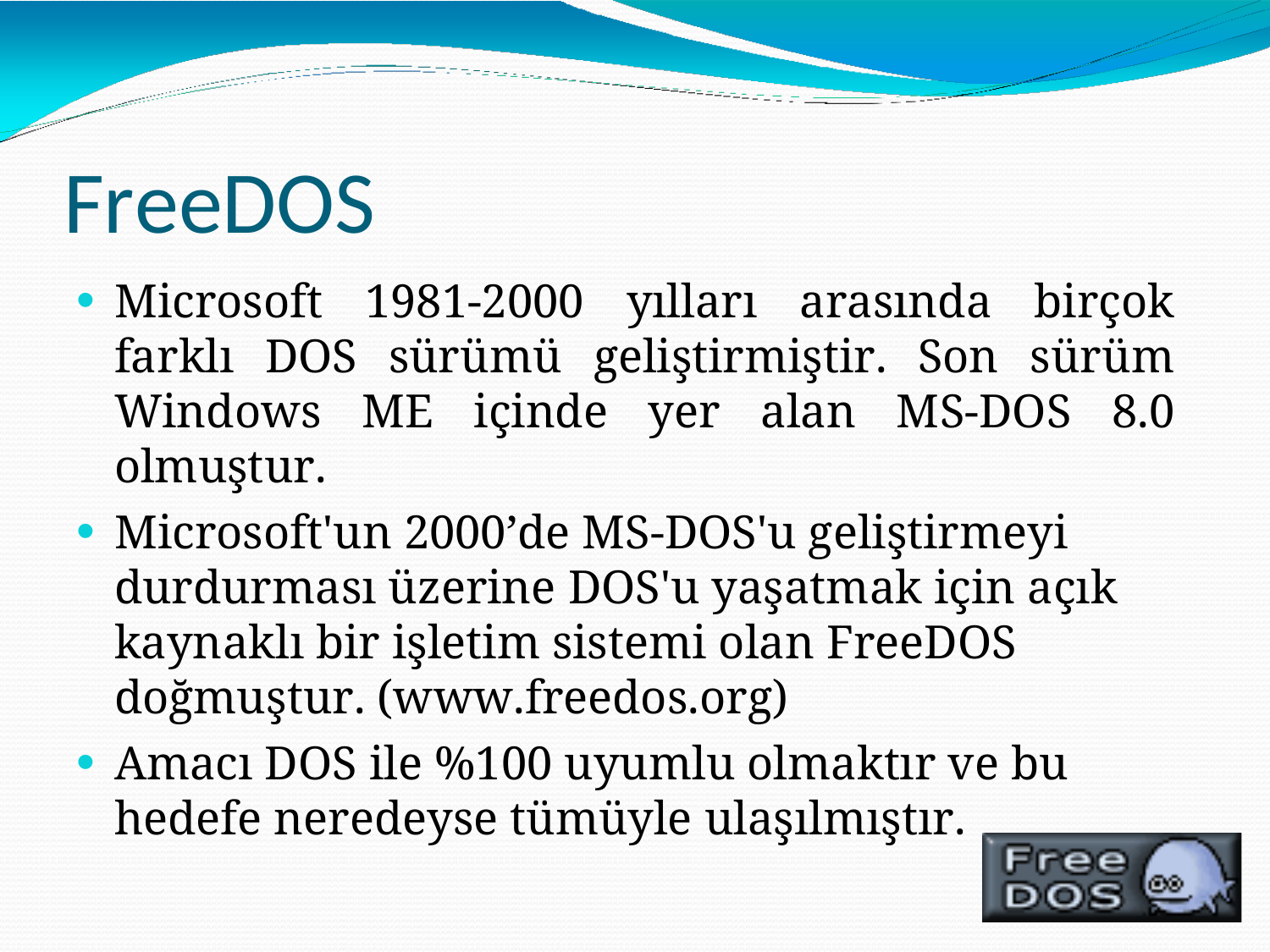

# FreeDOS
Microsoft 1981-2000 yılları arasında birçok farklı DOS sürümü geliştirmiştir. Son sürüm Windows ME içinde yer alan MS-DOS 8.0 olmuştur.
Microsoft'un 2000’de MS-DOS'u geliştirmeyi durdurması üzerine DOS'u yaşatmak için açık kaynaklı bir işletim sistemi olan FreeDOS doğmuştur. (www.freedos.org)
Amacı DOS ile %100 uyumlu olmaktır ve bu hedefe neredeyse tümüyle ulaşılmıştır.